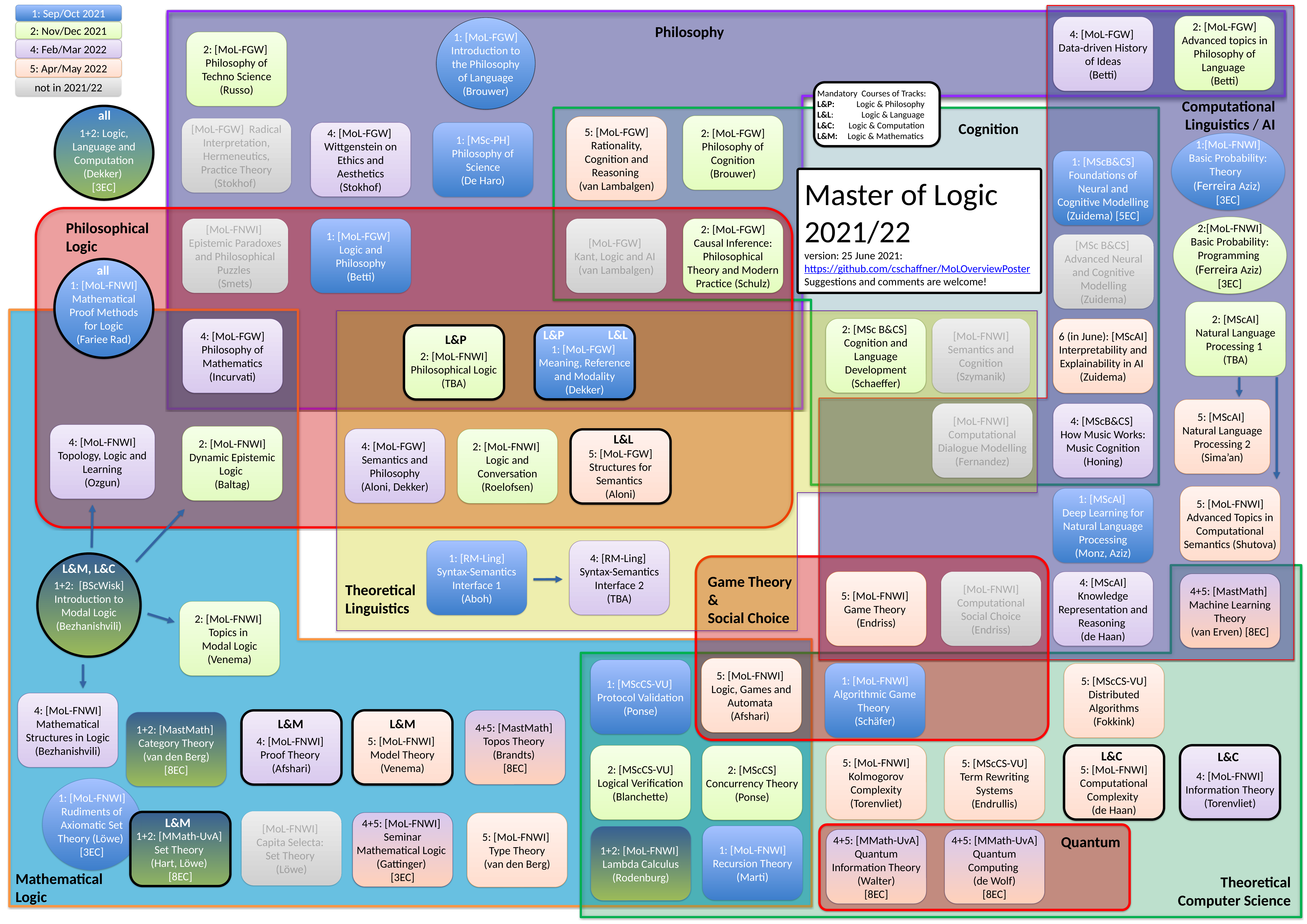

1: Sep/Oct 2021
2: Nov/Dec 2021
4: Feb/Mar 2022
5: Apr/May 2022
not in 2021/22

Philosophy
2: [MoL-FGW] Advanced topics in Philosophy of Language
(Betti)
4: [MoL-FGW]
Data-driven History of Ideas
(Betti)
1: [MoL-FGW] Introduction to the Philosophy of Language (Brouwer)
2: [MoL-FGW]
Philosophy of Techno Science
(Russo)
Computational Linguistics / AI
Mandatory  Courses of Tracks:
L&P:           Logic & Philosophy
L&L:              Logic & Language
L&C:       Logic & Computation
L&M:     Logic & Mathematics
all

1+2: Logic, Language and Computation (Dekker)
[3EC]
Cognition
2: [MoL-FGW]
Philosophy of Cognition
(Brouwer)
5: [MoL-FGW] Rationality, Cognition and Reasoning
(van Lambalgen)
[MoL-FGW]  Radical Interpretation, Hermeneutics, Practice Theory (Stokhof)

4: [MoL-FGW]
Wittgenstein on Ethics and Aesthetics
(Stokhof)
1: [MSc-PH] Philosophy of Science
(De Haro)
1:[MoL-FNWI] Basic Probability: Theory
(Ferreira Aziz)
[3EC]
1: [MScB&CS] Foundations of Neural and Cognitive Modelling
(Zuidema) [5EC]
Master of Logic 2021/22
version: 25 June 2021:
https://github.com/cschaffner/MoLOverviewPoster
Suggestions and comments are welcome!
Philosophical Logic
2:[MoL-FNWI] Basic Probability: Programming  (Ferreira Aziz)
[3EC]
[MoL-FNWI]
Epistemic Paradoxes and Philosophical Puzzles
(Smets)
1: [MoL-FGW]
Logic and Philosophy
(Betti)
[MoL-FGW]
Kant, Logic and AI
(van Lambalgen)
2: [MoL-FGW]
Causal Inference: Philosophical Theory and Modern Practice (Schulz)
[MSc B&CS]  Advanced Neural and Cognitive Modelling
(Zuidema)
all

1: [MoL-FNWI] Mathematical Proof Methods for Logic
(Fariee Rad)
4: [MoL-FGW] Philosophy of Mathematics (Incurvati)
2: [MoL-FNWI] Dynamic Epistemic Logic
(Baltag)
2: [MScAI]
Natural Language Processing 1
(TBA)
L&L
L&P
1: [MoL-FGW]
Meaning, Reference and Modality (Dekker)
2: [MSc B&CS]  Cognition and Language Development (Schaeffer)
[MoL-FNWI] Semantics and Cognition (Szymanik)
6 (in June): [MScAI] Interpretability and Explainability in AI
(Zuidema)
L&P

2: [MoL-FNWI] Philosophical Logic (TBA)

5: [MScAI]
Natural Language Processing 2 (Sima’an)
[MoL-FNWI]
Computational Dialogue Modelling (Fernandez)
4: [MScB&CS]
How Music Works: Music Cognition (Honing)
L&L

5: [MoL-FGW] Structures for Semantics
(Aloni)
4: [MoL-FNWI]
Topology, Logic and Learning
(Ozgun)
4: [MoL-FGW]
Semantics and Philosophy
(Aloni, Dekker)
2: [MoL-FNWI]
Logic and Conversation (Roelofsen)
5: [MoL-FNWI] Advanced Topics in Computational Semantics (Shutova)
1: [MScAI]
Deep Learning for Natural Language Processing
(Monz, Aziz)

1: [RM-Ling]
Syntax-Semantics Interface 1
(Aboh)
4: [RM-Ling]
Syntax-Semantics Interface 2
(TBA)
L&M, L&C
1+2:  [BScWisk] Introduction to Modal Logic (Bezhanishvili)

L&M
Theoretical
Linguistics
Game Theory
&
Social Choice
5: [MoL-FNWI]
Game Theory
(Endriss)
[MoL-FNWI] Computational Social Choice (Endriss)
4: [MScAI]
Knowledge Representation and Reasoning
(de Haan)
4+5: [MastMath]
Machine Learning Theory
(van Erven) [8EC]

2: [MoL-FNWI]
Topics in
Modal Logic
(Venema)

5: [MoL-FNWI]
Logic, Games and Automata
(Afshari)
1: [MScCS-VU]
Protocol Validation (Ponse)
1: [MoL-FNWI] Algorithmic Game Theory
(Schäfer)
5: [MScCS-VU] Distributed Algorithms
(Fokkink)

4: [MoL-FNWI] Mathematical Structures in Logic (Bezhanishvili)
L&M

4: [MoL-FNWI]
Proof Theory
(Afshari)
L&M

5: [MoL-FNWI]
Model Theory (Venema)
4+5: [MastMath]
Topos Theory
(Brandts)
[8EC]
1+2: [MastMath]
Category Theory
(van den Berg) [8EC]
L&C

5: [MoL-FNWI] Computational Complexity
(de Haan)
L&C

4: [MoL-FNWI] Information Theory (Torenvliet)
5: [MoL-FNWI] Kolmogorov Complexity (Torenvliet)
2: [MScCS-VU]
Logical Verification
(Blanchette)
2: [MScCS] Concurrency Theory (Ponse)
5: [MScCS-VU]
Term Rewriting Systems
(Endrullis)
1: [MoL-FNWI]
Rudiments of Axiomatic Set Theory (Löwe)
[3EC]
L&M
[MoL-FNWI]
Capita Selecta:
Set Theory
(Löwe)

1+2: [MMath-UvA]
Set Theory
(Hart, Löwe)
[8EC]
4+5: [MoL-FNWI]
Seminar Mathematical Logic
(Gattinger)
[3EC]
5: [MoL-FNWI]
Type Theory
(van den Berg)

Quantum
1: [MoL-FNWI] Recursion Theory (Marti)
1+2: [MoL-FNWI]
Lambda Calculus (Rodenburg)
4+5: [MMath-UvA]
Quantum Information Theory
(Walter)
[8EC]
4+5: [MMath-UvA] Quantum Computing
(de Wolf)
[8EC]
Mathematical Logic
Theoretical Computer Science